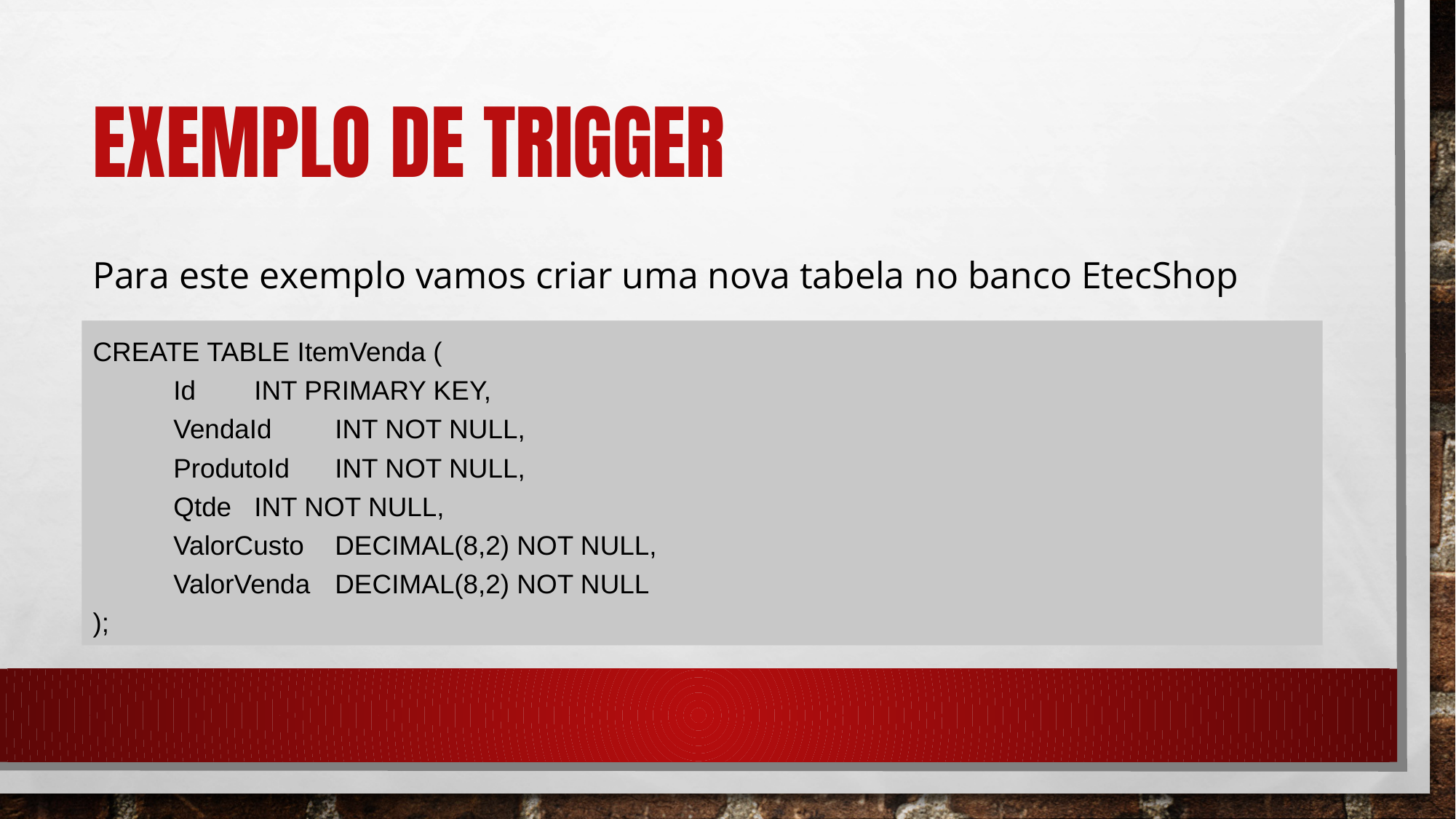

# Exemplo de trigger
Para este exemplo vamos criar uma nova tabela no banco EtecShop
CREATE TABLE ItemVenda (
	Id		INT PRIMARY KEY,
	VendaId		INT NOT NULL,
	ProdutoId	INT NOT NULL,
	Qtde		INT NOT NULL,
	ValorCusto	DECIMAL(8,2) NOT NULL,
	ValorVenda	DECIMAL(8,2) NOT NULL
);